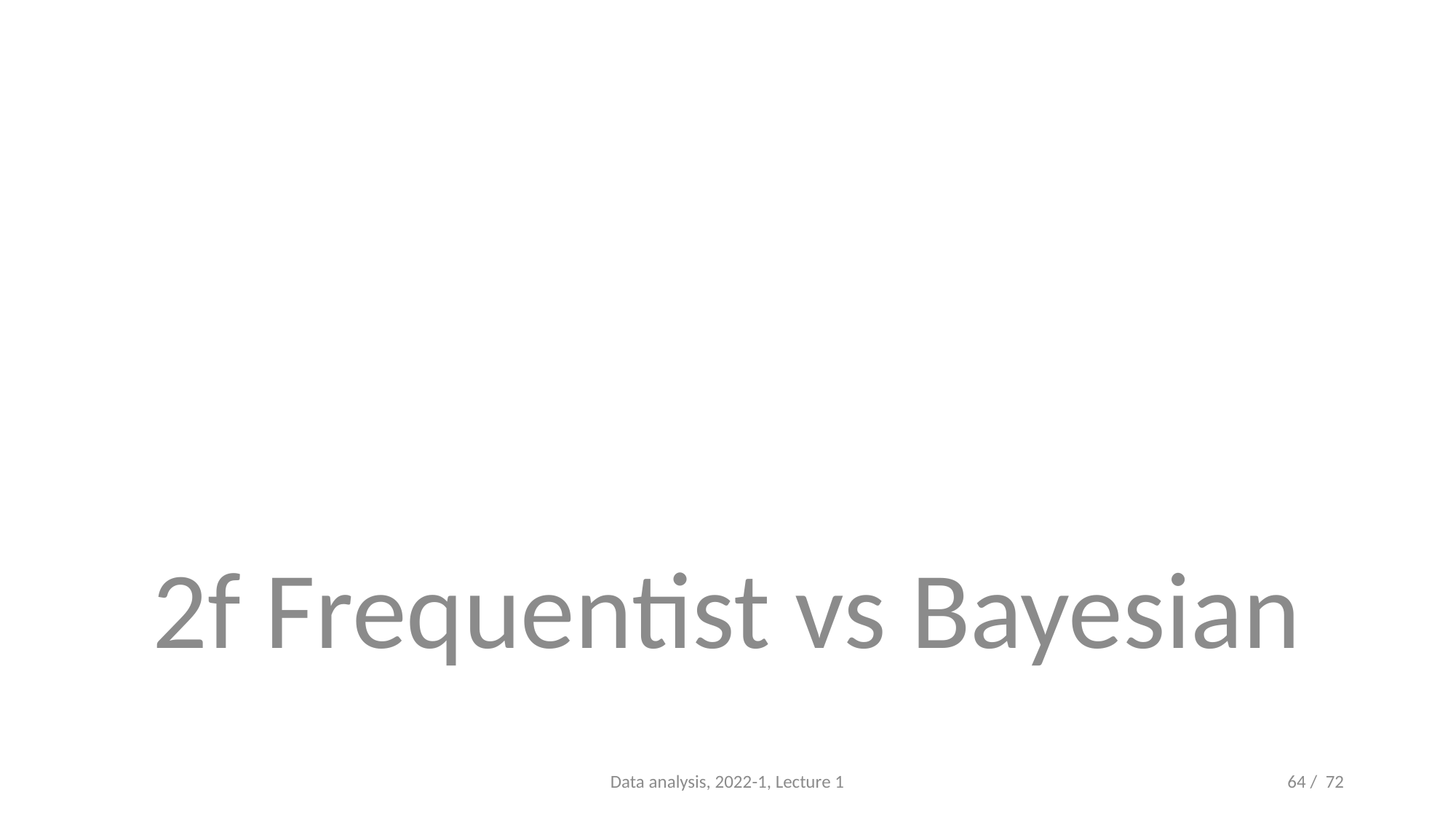

#
2f Frequentist vs Bayesian
Data analysis, 2022-1, Lecture 1
64 /  72